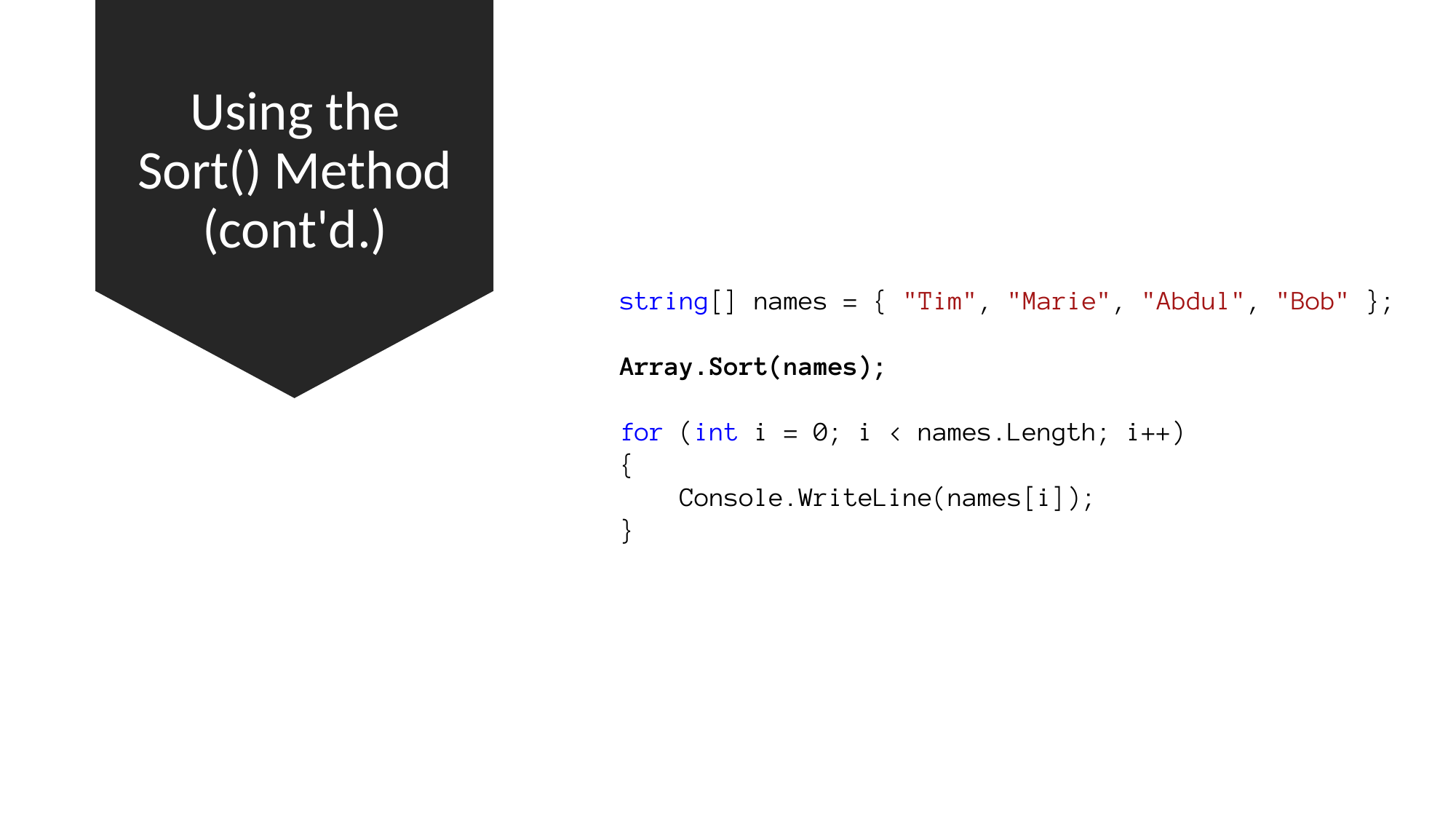

# Using the Sort() Method (cont'd.)
string[] names = { "Tim", "Marie", "Abdul", "Bob" };

Array.Sort(names);

for (int i = 0; i < names.Length; i++)
{
    Console.WriteLine(names[i]);
}